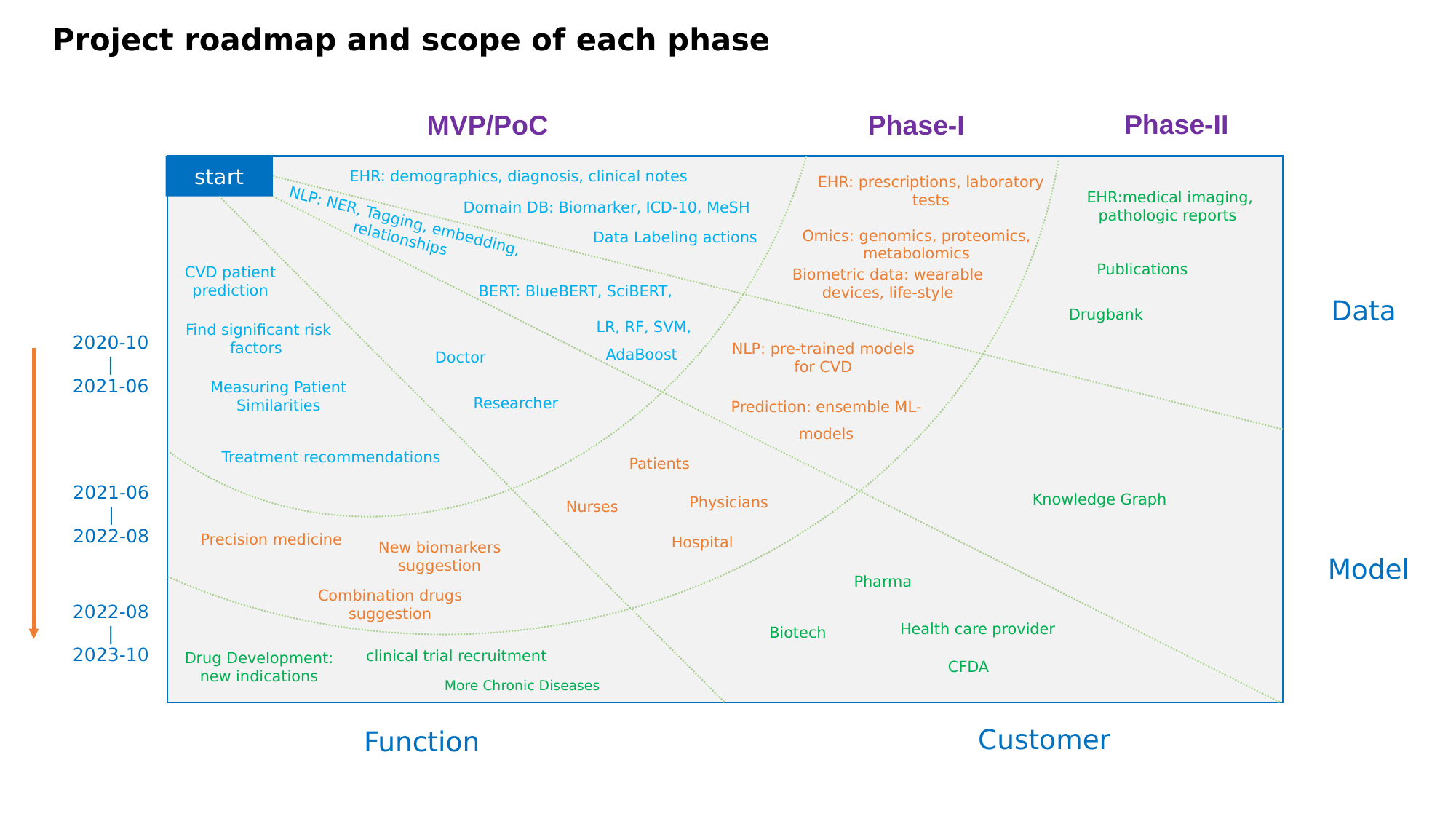

start

Domain DB: Biomarker, ICD-10, MeSH

NLP: NER, Tagging, embedding, relationships
CVD patient prediction
Data
2020-10
|
2021-06
NLP: pre-trained models for CVD
Knowledge Graph
Model
Pharma
Drug Development: new indications
Customer
Function
Project roadmap and scope of each phase
Phase-II
MVP/PoC
Phase-I
EHR: demographics, diagnosis, clinical notes
EHR: prescriptions, laboratory tests

EHR:medical imaging, pathologic reports
Omics: genomics, proteomics, metabolomics
Data Labeling actions
Publications
Biometric data: wearable devices, life-style
BERT: BlueBERT, SciBERT,
Drugbank
LR, RF, SVM, AdaBoost
Find significant risk factors
Doctor
Measuring Patient Similarities
Prediction: ensemble ML-models
Researcher
Treatment recommendations
Patients
2021-06
|
2022-08
Physicians
Nurses
Precision medicine
Hospital
New biomarkers suggestion
Combination drugs suggestion
2022-08
|
2023-10
Health care provider
Biotech
clinical trial recruitment
CFDA
More Chronic Diseases